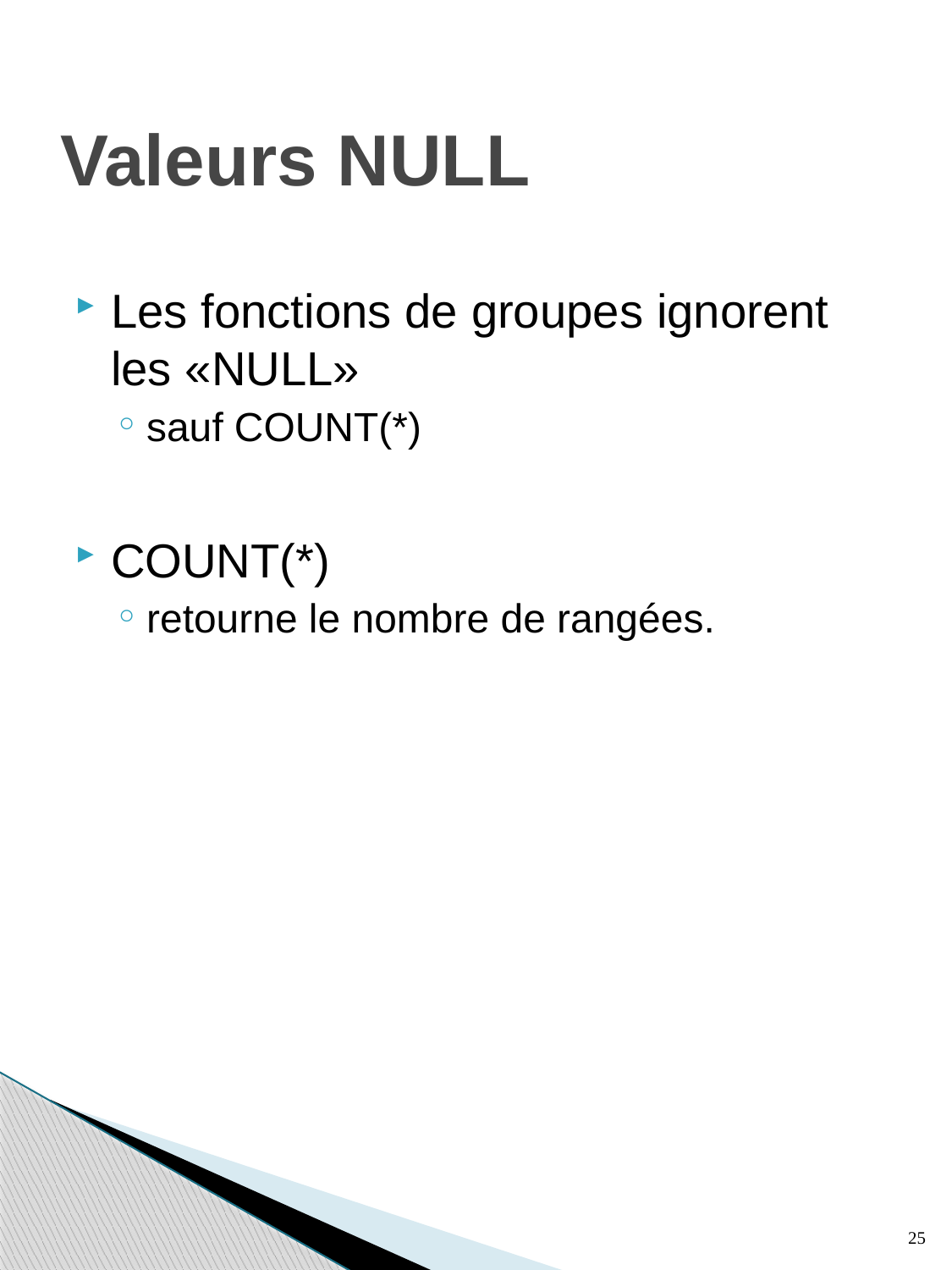

# Valeurs NULL
Les fonctions de groupes ignorent les «NULL»
sauf COUNT(*)

COUNT(*)
retourne le nombre de rangées.
25